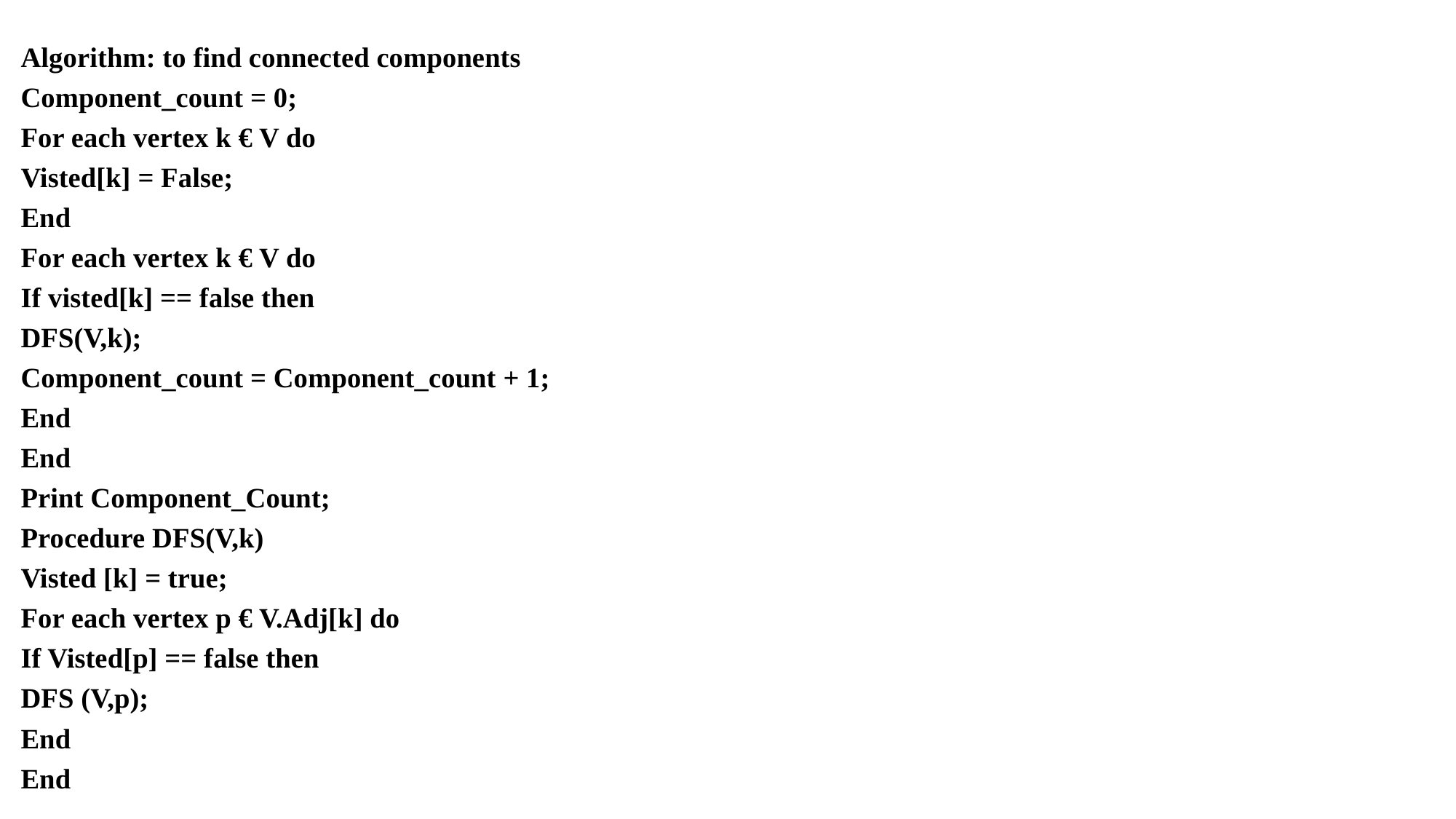

Algorithm: to find connected components
Component_count = 0;
For each vertex k € V do
Visted[k] = False;
End
For each vertex k € V do
If visted[k] == false then
DFS(V,k);
Component_count = Component_count + 1;
End
End
Print Component_Count;
Procedure DFS(V,k)
Visted [k] = true;
For each vertex p € V.Adj[k] do
If Visted[p] == false then
DFS (V,p);
End
End